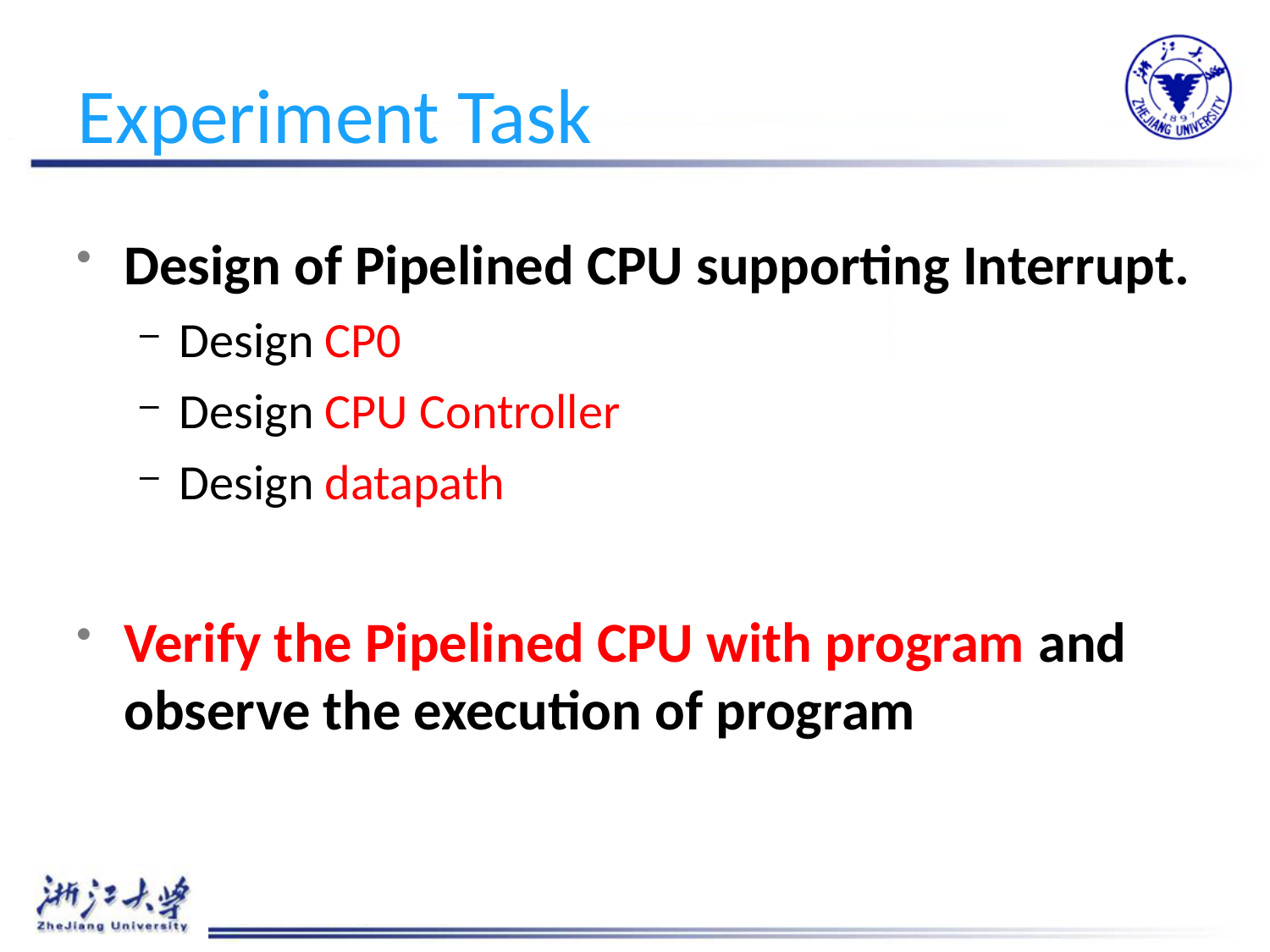

# Experiment Task
Design of Pipelined CPU supporting Interrupt.
Design CP0
Design CPU Controller
Design datapath

Verify the Pipelined CPU with program and observe the execution of program